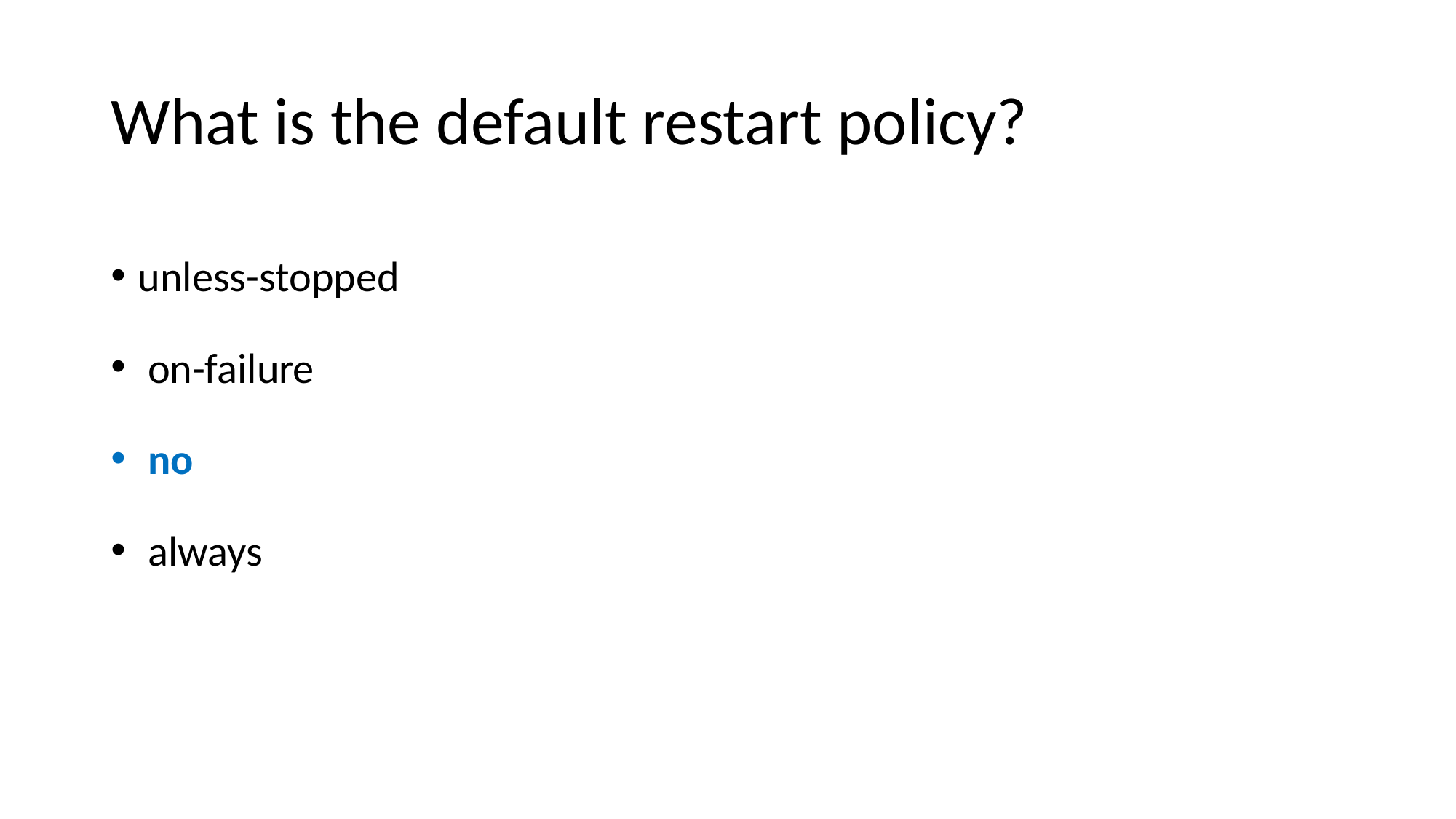

# What is the default restart policy?
unless-stopped
 on-failure
 no
 always